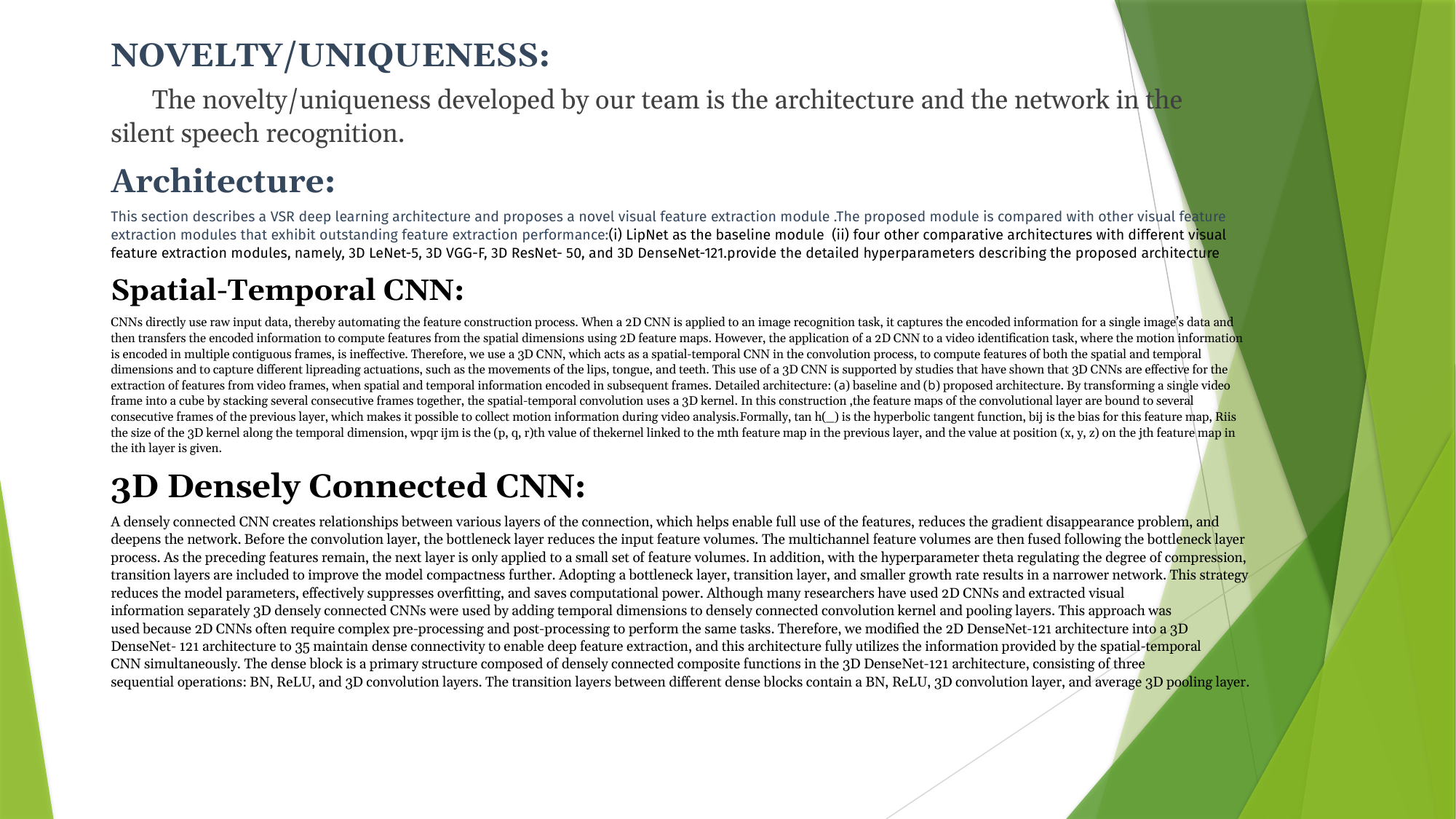

NOVELTY/UNIQUENESS:
               The novelty/uniqueness developed by our team is the architecture and the network in the silent speech recognition.
Architecture:
This section describes a VSR deep learning architecture and proposes a novel visual feature extraction module .The proposed module is compared with other visual feature extraction modules that exhibit outstanding feature extraction performance:(i) LipNet as the baseline module  (ii) four other comparative architectures with different visual feature extraction modules, namely, 3D LeNet-5, 3D VGG-F, 3D ResNet- 50, and 3D DenseNet-121.provide the detailed hyperparameters describing the proposed architecture
Spatial-Temporal CNN:
CNNs directly use raw input data, thereby automating the feature construction process. When a 2D CNN is applied to an image recognition task, it captures the encoded information for a single image’s data and then transfers the encoded information to compute features from the spatial dimensions using 2D feature maps. However, the application of a 2D CNN to a video identification task, where the motion information is encoded in multiple contiguous frames, is ineffective. Therefore, we use a 3D CNN, which acts as a spatial-temporal CNN in the convolution process, to compute features of both the spatial and temporal dimensions and to capture different lipreading actuations, such as the movements of the lips, tongue, and teeth. This use of a 3D CNN is supported by studies that have shown that 3D CNNs are effective for the extraction of features from video frames, when spatial and temporal information encoded in subsequent frames. Detailed architecture: (a) baseline and (b) proposed architecture. By transforming a single video frame into a cube by stacking several consecutive frames together, the spatial-temporal convolution uses a 3D kernel. In this construction ,the feature maps of the convolutional layer are bound to several consecutive frames of the previous layer, which makes it possible to collect motion information during video analysis.Formally, tan h(_) is the hyperbolic tangent function, bij is the bias for this feature map, Riis the size of the 3D kernel along the temporal dimension, wpqr ijm is the (p, q, r)th value of thekernel linked to the mth feature map in the previous layer, and the value at position (x, y, z) on the jth feature map in the ith layer is given.
3D Densely Connected CNN:
A densely connected CNN creates relationships between various layers of the connection, which helps enable full use of the features, reduces the gradient disappearance problem, and deepens the network. Before the convolution layer, the bottleneck layer reduces the input feature volumes. The multichannel feature volumes are then fused following the bottleneck layer process. As the preceding features remain, the next layer is only applied to a small set of feature volumes. In addition, with the hyperparameter theta regulating the degree of compression, transition layers are included to improve the model compactness further. Adopting a bottleneck layer, transition layer, and smaller growth rate results in a narrower network. This strategy reduces the model parameters, effectively suppresses overfitting, and saves computational power. Although many researchers have used 2D CNNs and extracted visual information separately 3D densely connected CNNs were used by adding temporal dimensions to densely connected convolution kernel and pooling layers. This approach was used because 2D CNNs often require complex pre-processing and post-processing to perform the same tasks. Therefore, we modified the 2D DenseNet-121 architecture into a 3D DenseNet- 121 architecture to 35 maintain dense connectivity to enable deep feature extraction, and this architecture fully utilizes the information provided by the spatial-temporal CNN simultaneously. The dense block is a primary structure composed of densely connected composite functions in the 3D DenseNet-121 architecture, consisting of three sequential operations: BN, ReLU, and 3D convolution layers. The transition layers between different dense blocks contain a BN, ReLU, 3D convolution layer, and average 3D pooling layer.